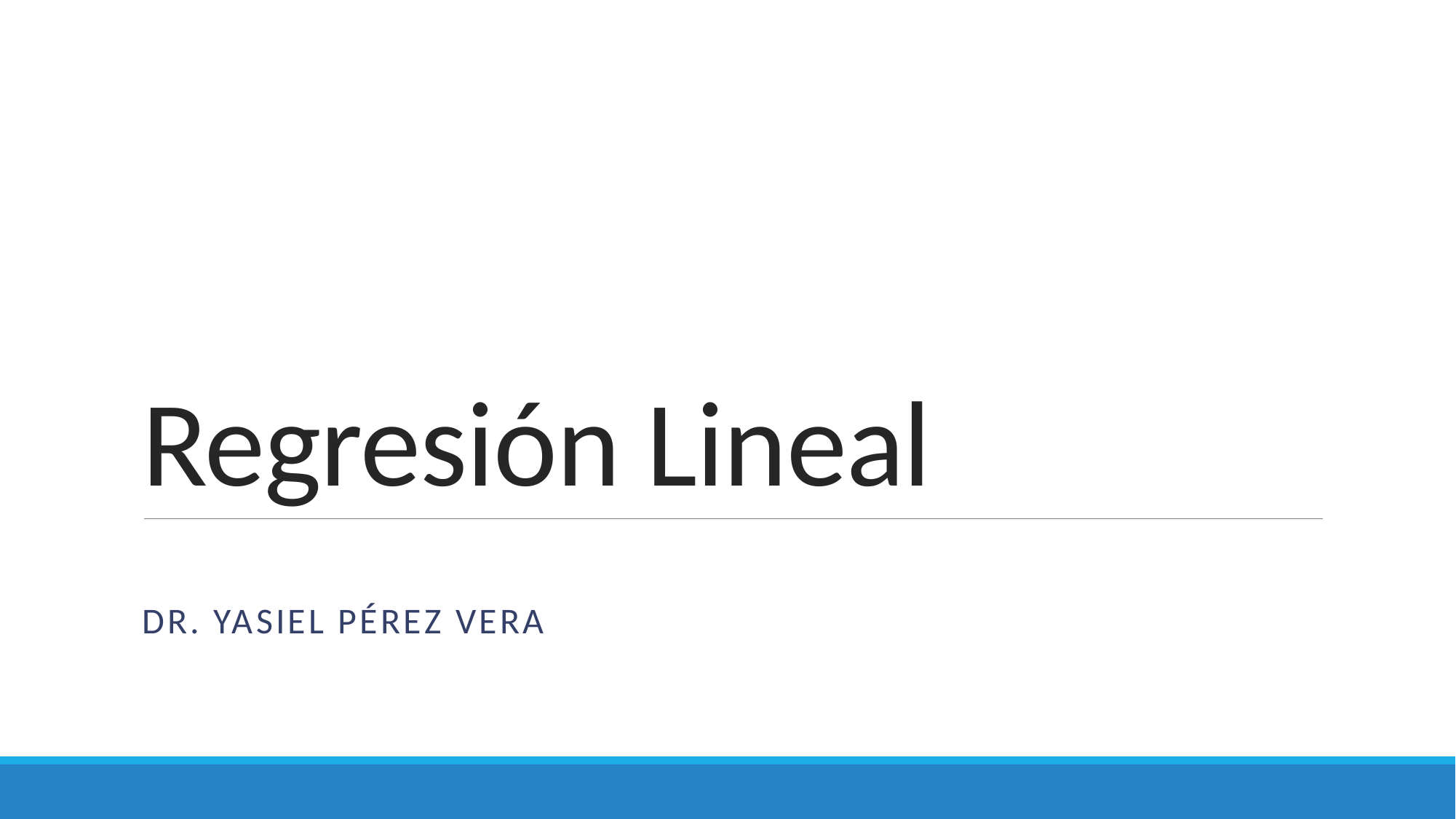

# Regresión Lineal

DR. Yasiel Pérez vera